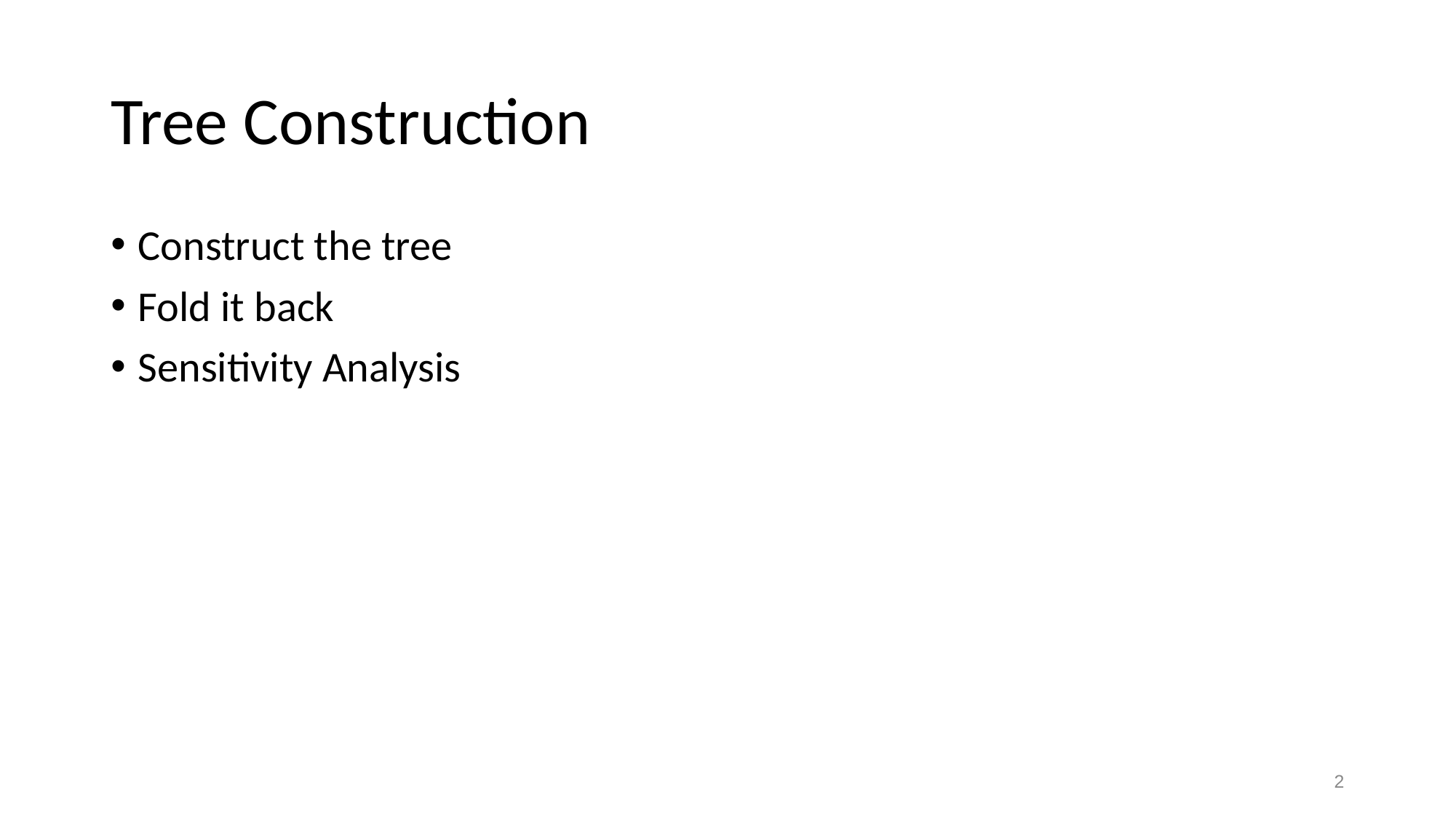

# Tree Construction
Construct the tree
Fold it back
Sensitivity Analysis
2